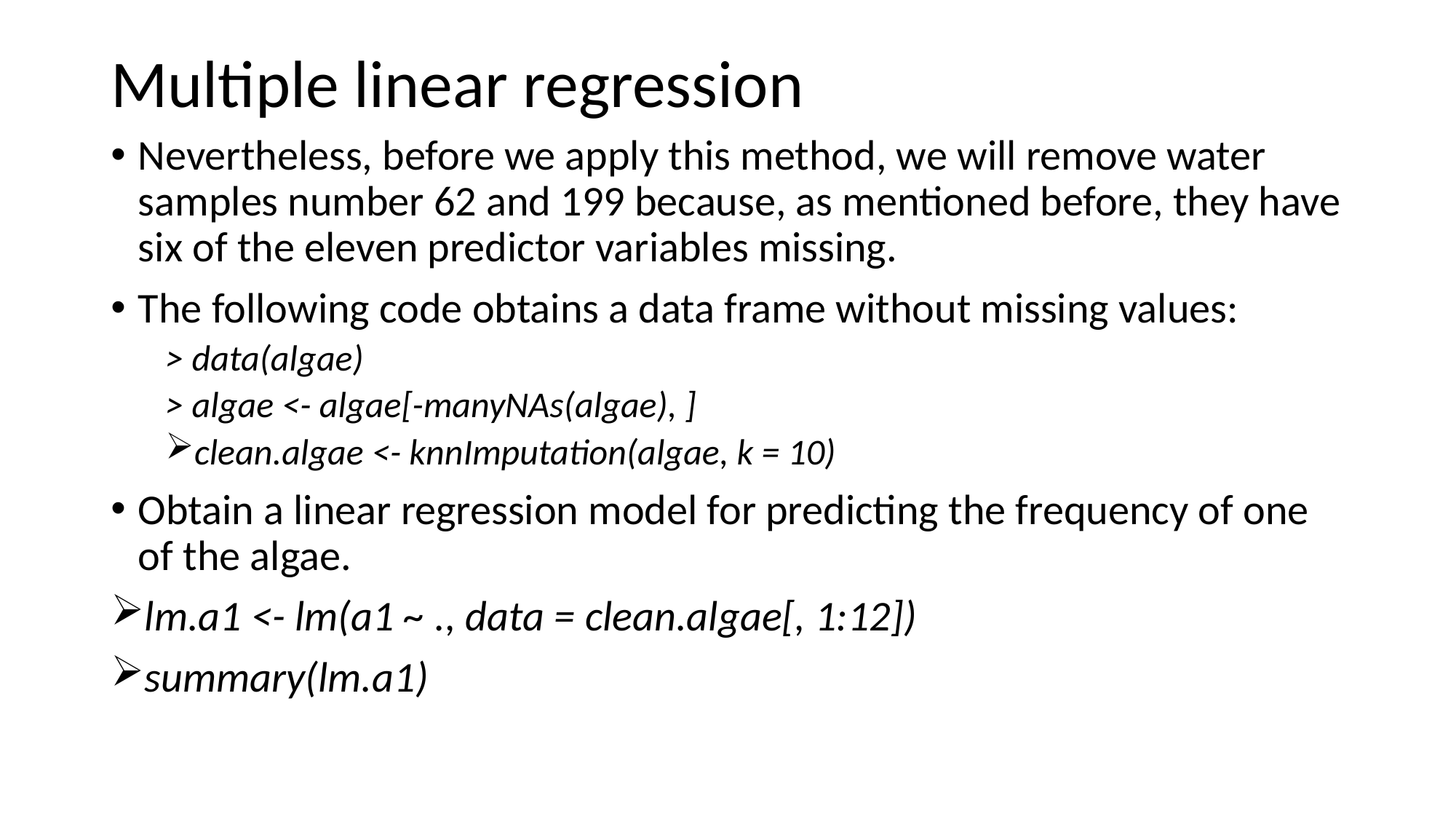

# Multiple linear regression
Nevertheless, before we apply this method, we will remove water samples number 62 and 199 because, as mentioned before, they have six of the eleven predictor variables missing.
The following code obtains a data frame without missing values:
> data(algae)
> algae <- algae[-manyNAs(algae), ]
clean.algae <- knnImputation(algae, k = 10)
Obtain a linear regression model for predicting the frequency of one of the algae.
lm.a1 <- lm(a1 ~ ., data = clean.algae[, 1:12])
summary(lm.a1)